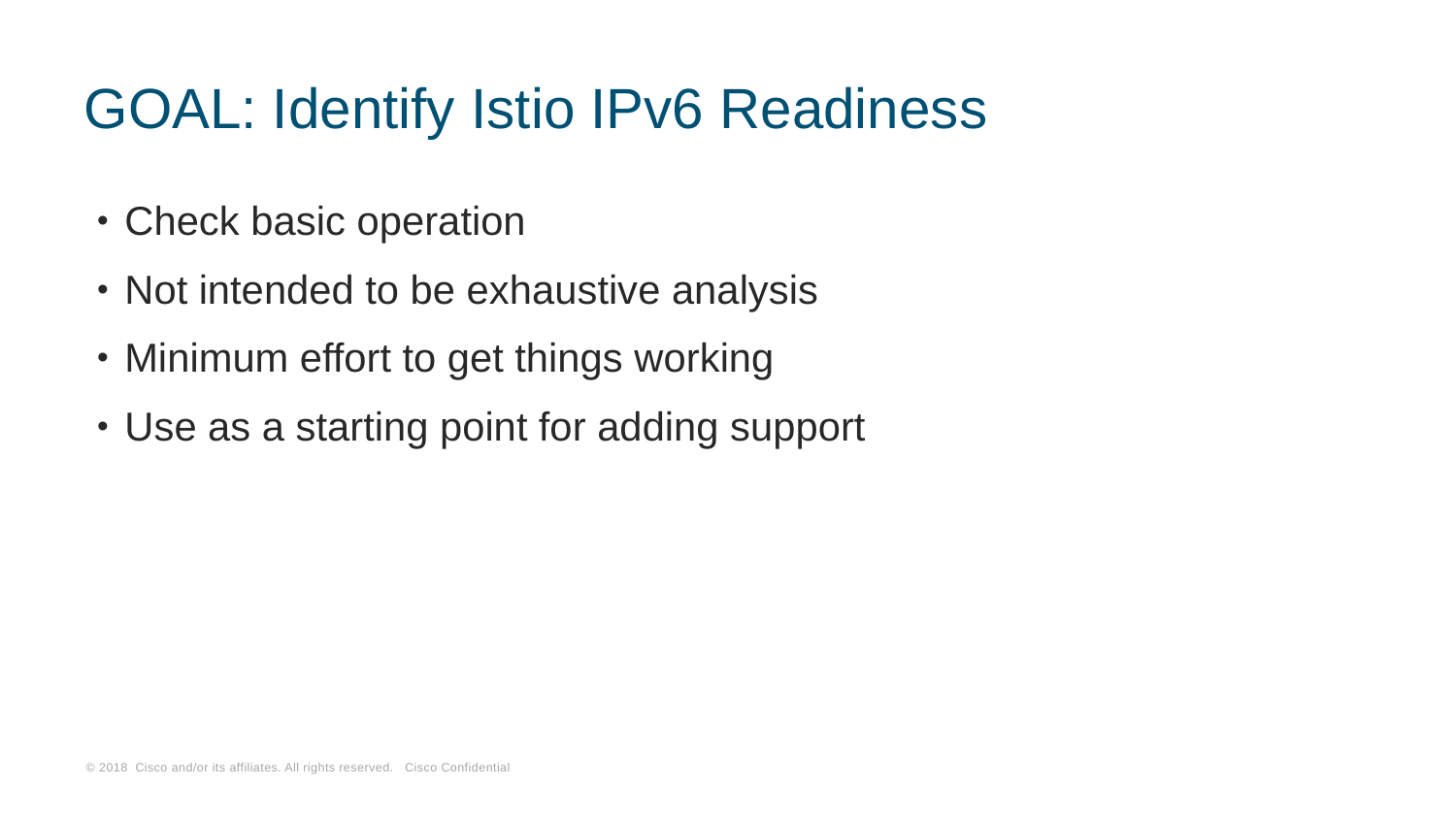

# GOAL: Identify Istio IPv6 Readiness
Check basic operation
Not intended to be exhaustive analysis
Minimum effort to get things working
Use as a starting point for adding support